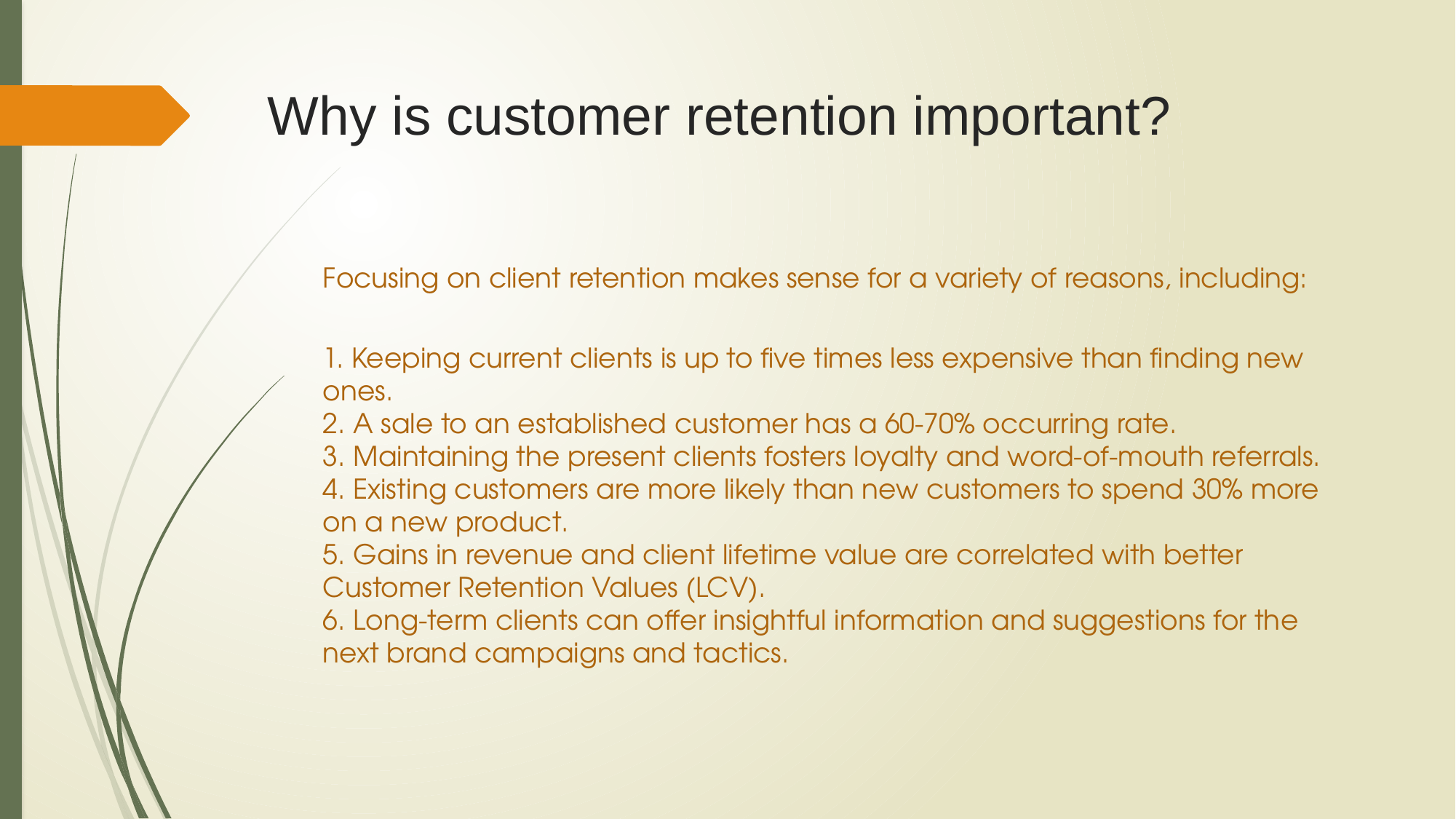

# Why is customer retention important?
Focusing on client retention makes sense for a variety of reasons, including:
1. Keeping current clients is up to five times less expensive than finding new ones.
2. A sale to an established customer has a 60-70% occurring rate.
3. Maintaining the present clients fosters loyalty and word-of-mouth referrals.
4. Existing customers are more likely than new customers to spend 30% more on a new product.
5. Gains in revenue and client lifetime value are correlated with better Customer Retention Values (LCV).
6. Long-term clients can offer insightful information and suggestions for the next brand campaigns and tactics.